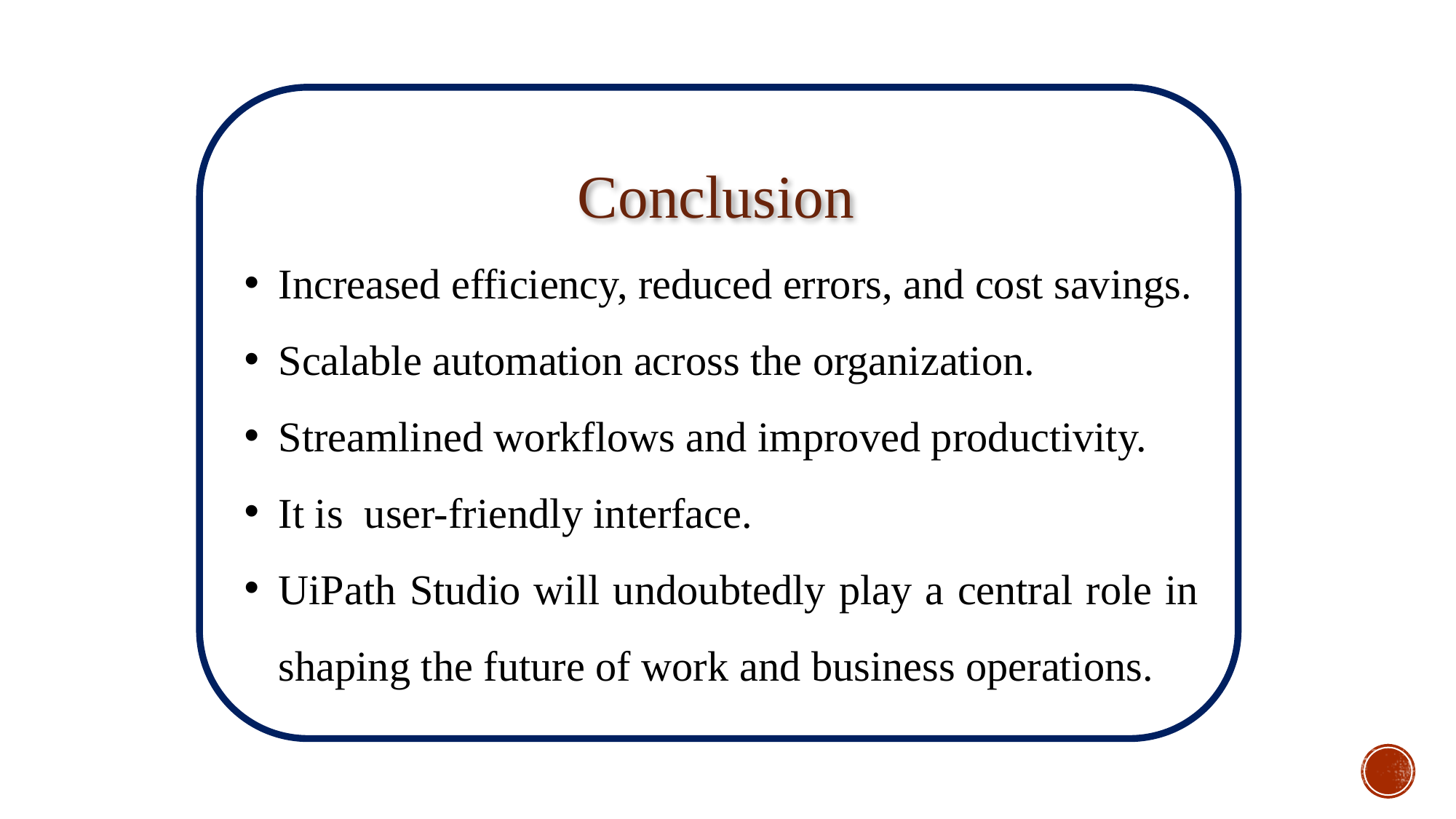

Conclusion
Increased efficiency, reduced errors, and cost savings.
Scalable automation across the organization.
Streamlined workflows and improved productivity.
It is  user-friendly interface.
UiPath Studio will undoubtedly play a central role in shaping the future of work and business operations.